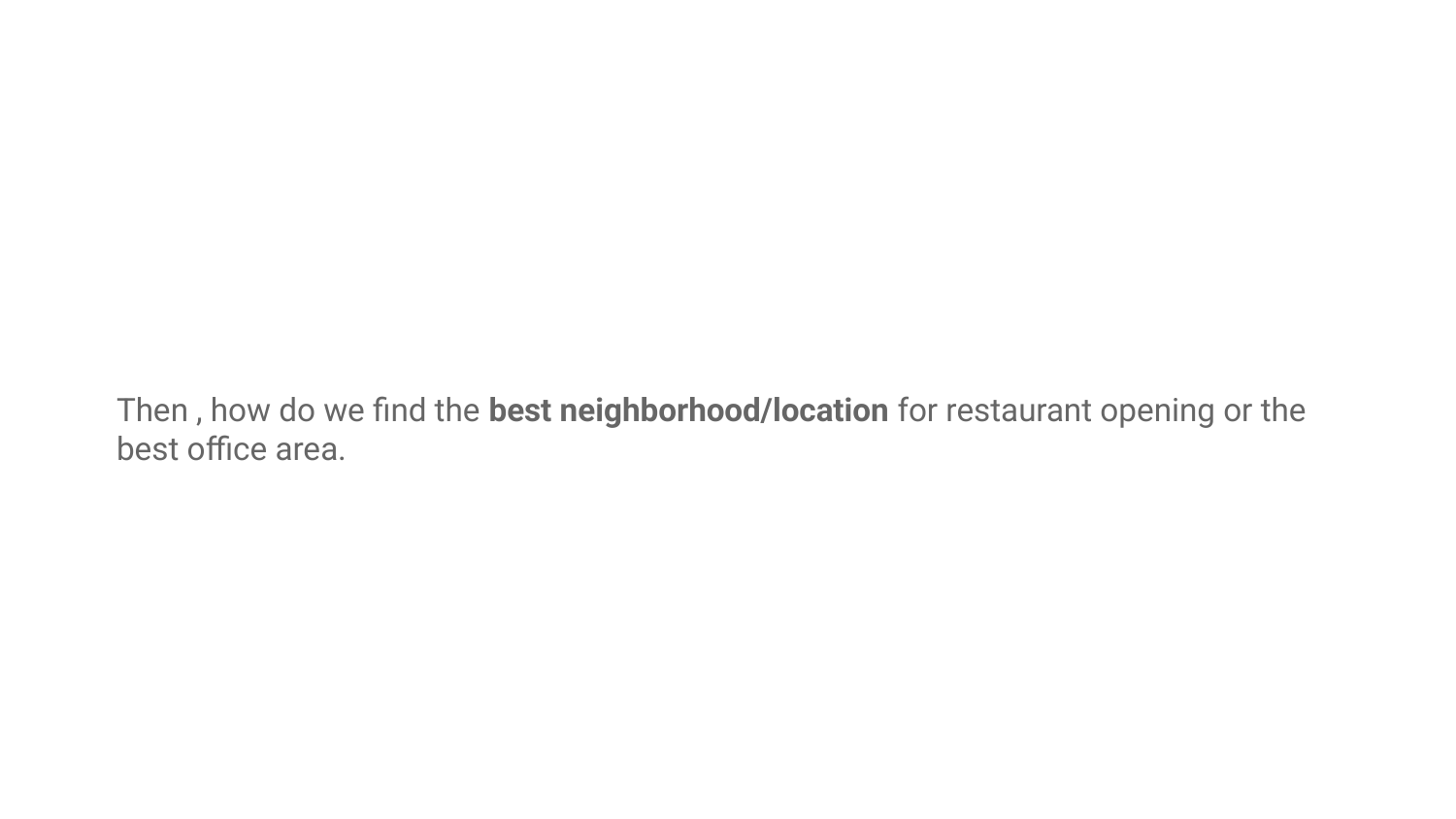

Then , how do we find the best neighborhood/location for restaurant opening or the best office area.